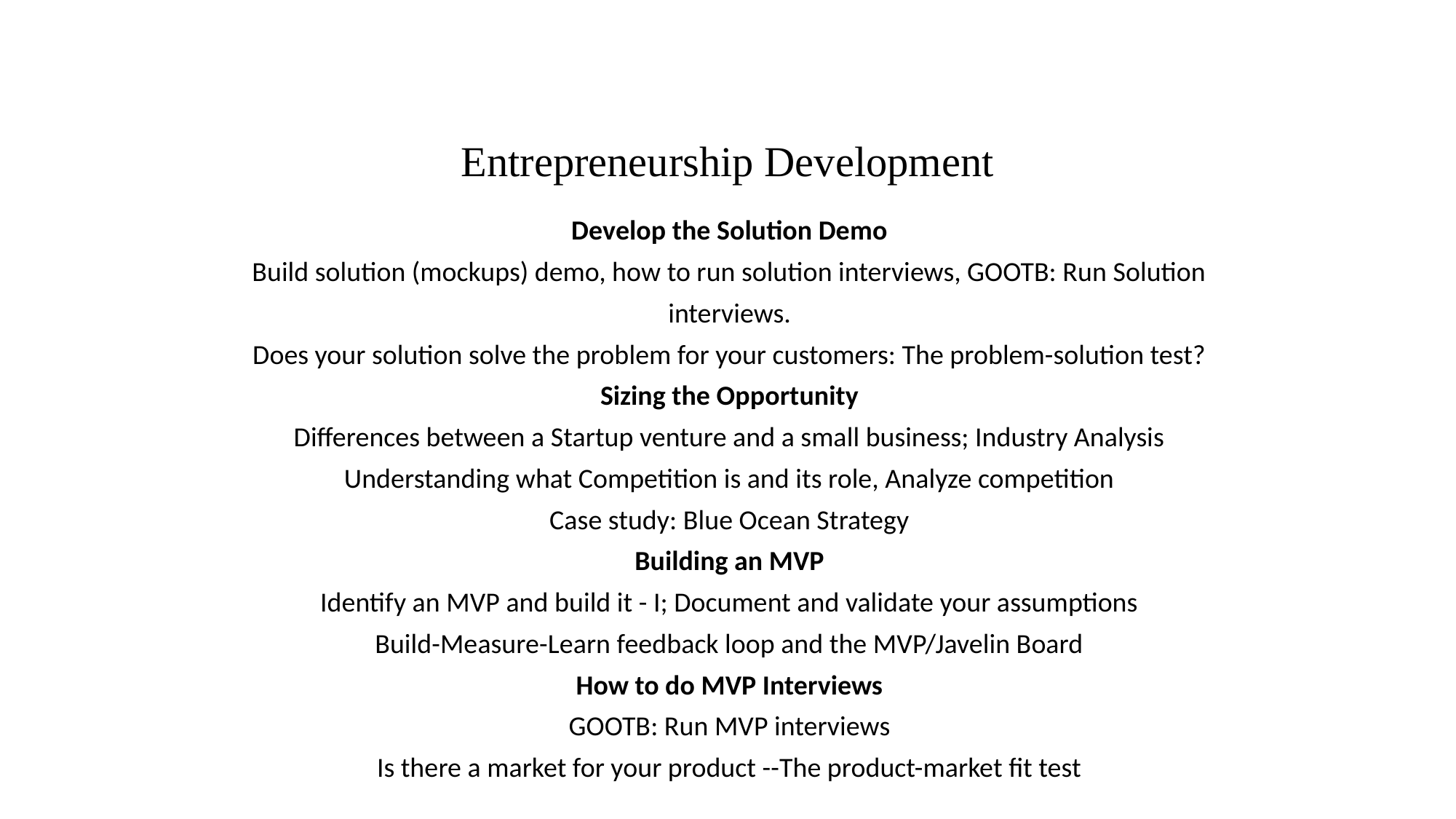

# Entrepreneurship Development
Develop the Solution Demo
Build solution (mockups) demo, how to run solution interviews, GOOTB: Run Solution
interviews.
Does your solution solve the problem for your customers: The problem-solution test?
Sizing the Opportunity
Differences between a Startup venture and a small business; Industry Analysis
Understanding what Competition is and its role, Analyze competition
Case study: Blue Ocean Strategy
Building an MVP
Identify an MVP and build it - I; Document and validate your assumptions
Build-Measure-Learn feedback loop and the MVP/Javelin Board
How to do MVP Interviews
GOOTB: Run MVP interviews
Is there a market for your product --The product-market fit test